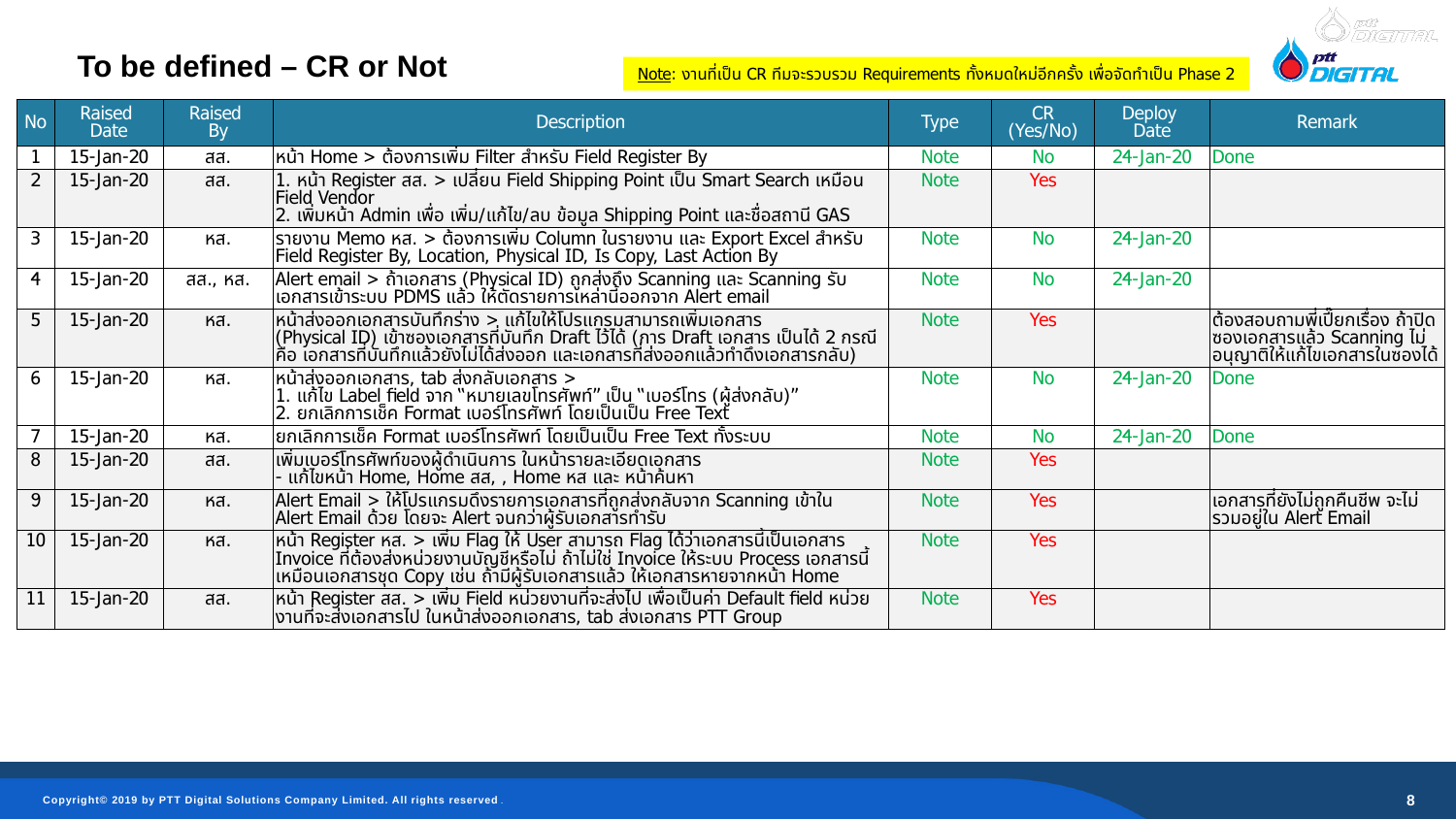

To be defined – CR or Not
Note: งานที่เป็น CR ทีมจะรวบรวม Requirements ทั้งหมดใหม่อีกครั้ง เพื่อจัดทำเป็น Phase 2
| No | Raised Date | Raised By | Description | Type | CR (Yes/No) | Deploy Date | Remark |
| --- | --- | --- | --- | --- | --- | --- | --- |
| 1 | 15-Jan-20 | สส. | หน้า Home > ต้องการเพิ่ม Filter สำหรับ Field Register By | Note | No | 24-Jan-20 | Done |
| 2 | 15-Jan-20 | สส. | 1. หน้า Register สส. > เปลี่ยน Field Shipping Point เป็น Smart Search เหมือน Field Vendor 2. เพิ่มหน้า Admin เพื่อ เพิ่ม/แก้ไข/ลบ ข้อมูล Shipping Point และชื่อสถานี GAS | Note | Yes |  |  |
| 3 | 15-Jan-20 | หส. | รายงาน Memo หส. > ต้องการเพิ่ม Column ในรายงาน และ Export Excel สำหรับ Field Register By, Location, Physical ID, Is Copy, Last Action By | Note | No | 24-Jan-20 |  |
| 4 | 15-Jan-20 | สส., หส. | Alert email > ถ้าเอกสาร (Physical ID) ถูกส่งถึง Scanning และ Scanning รับเอกสารเข้าระบบ PDMS แล้ว ให้ตัดรายการเหล่านี้ออกจาก Alert email | Note | No | 24-Jan-20 |  |
| 5 | 15-Jan-20 | หส. | หน้าส่งออกเอกสารบันทึกร่าง > แก้ไขให้โปรแกรมสามารถเพิ่มเอกสาร (Physical ID) เข้าซองเอกสารที่บันทึก Draft ไว้ได้ (การ Draft เอกสาร เป็นได้ 2 กรณี คือ เอกสารที่บันทึกแล้วยังไม่ได้ส่งออก และเอกสารที่ส่งออกแล้วทำดึงเอกสารกลับ) | Note | Yes |  | ต้องสอบถามพี่เปี๊ยกเรื่อง ถ้าปิดซองเอกสารแล้ว Scanning ไม่อนุญาติให้แก้ไขเอกสารในซองได้ |
| 6 | 15-Jan-20 | หส. | หน้าส่งออกเอกสาร, tab ส่งกลับเอกสาร > 1. แก้ไข Label field จาก “หมายเลขโทรศัพท์” เป็น “เบอร์โทร (ผู้ส่งกลับ)” 2. ยกเลิกการเช็ค Format เบอร์โทรศัพท์ โดยเป็นเป็น Free Text | Note | No | 24-Jan-20 | Done |
| 7 | 15-Jan-20 | หส. | ยกเลิกการเช็ค Format เบอร์โทรศัพท์ โดยเป็นเป็น Free Text ทั้งระบบ | Note | No | 24-Jan-20 | Done |
| 8 | 15-Jan-20 | สส. | เพิ่มเบอร์โทรศัพท์ของผู้ดำเนินการ ในหน้ารายละเอียดเอกสาร - แก้ไขหน้า Home, Home สส, , Home หส และ หน้าค้นหา | Note | Yes |  |  |
| 9 | 15-Jan-20 | หส. | Alert Email > ให้โปรแกรมดึงรายการเอกสารที่ถูกส่งกลับจาก Scanning เข้าใน Alert Email ด้วย โดยจะ Alert จนกว่าผู้รับเอกสารทำรับ | Note | Yes |  | เอกสารที่ยังไม่ถูกคืนชีพ จะไม่รวมอยู่ใน Alert Email |
| 10 | 15-Jan-20 | หส. | หน้า Register หส. > เพิ่ม Flag ให้ User สามารถ Flag ได้ว่าเอกสารนี้เป็นเอกสาร Invoice ที่ต้องส่งหน่วยงานบัญชีหรือไม่ ถ้าไม่ใช่ Invoice ให้ระบบ Process เอกสารนี้เหมือนเอกสารชุด Copy เช่น ถ้ามีผู้รับเอกสารแล้ว ให้เอกสารหายจากหน้า Home | Note | Yes |  |  |
| 11 | 15-Jan-20 | สส. | หน้า Register สส. > เพิ่ม Field หน่วยงานที่จะส่งไป เพื่อเป็นค่า Default field หน่วยงานที่จะส่งเอกสารไป ในหน้าส่งออกเอกสาร, tab ส่งเอกสาร PTT Group | Note | Yes |  |  |
8